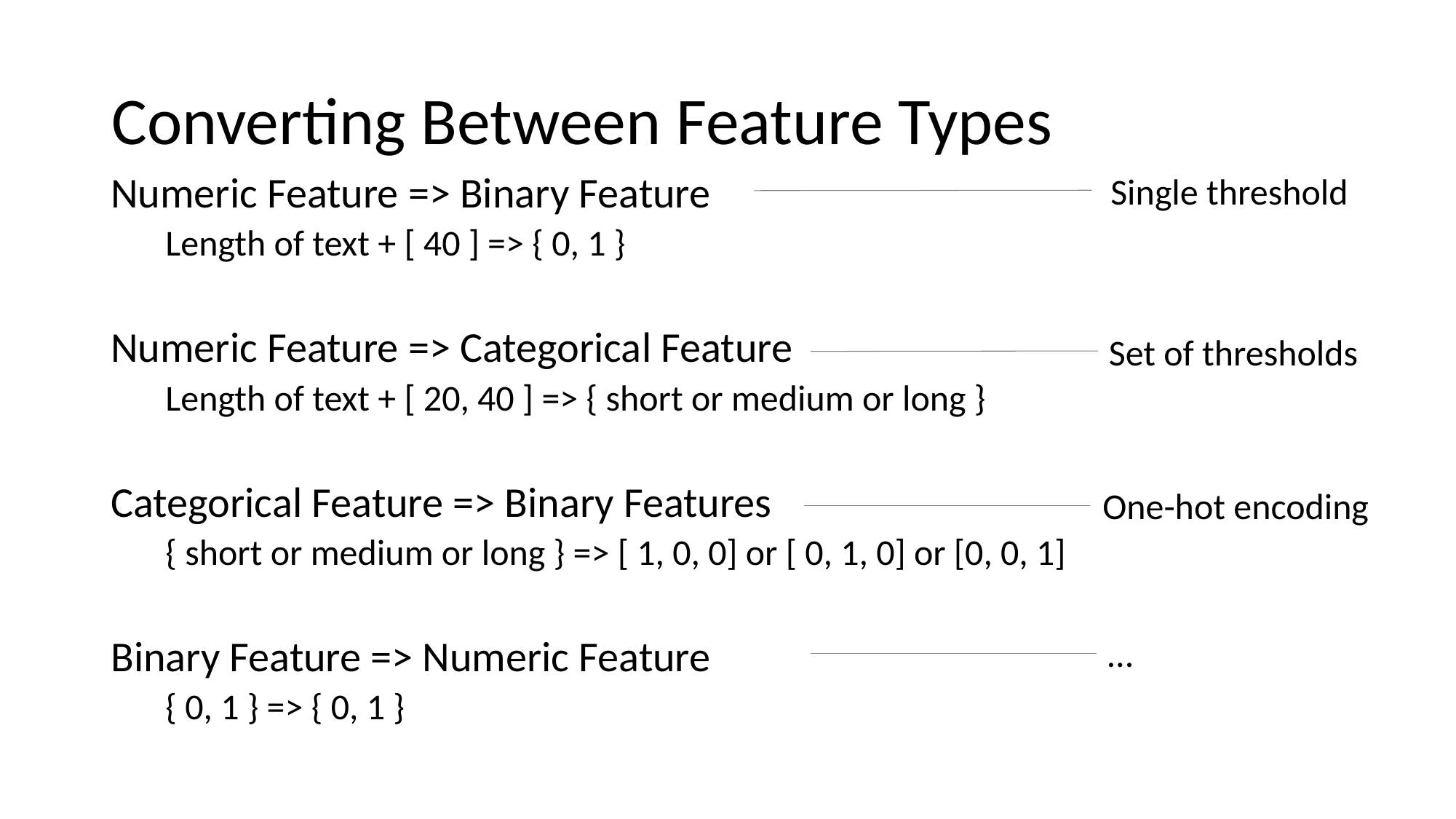

# Converting Between Feature Types
 Single threshold
Numeric Feature => Binary Feature
Length of text + [ 40 ] => { 0, 1 }

Numeric Feature => Categorical Feature
Length of text + [ 20, 40 ] => { short or medium or long }

Categorical Feature => Binary Features
{ short or medium or long } => [ 1, 0, 0] or [ 0, 1, 0] or [0, 0, 1]

Binary Feature => Numeric Feature
{ 0, 1 } => { 0, 1 }
Set of thresholds
One-hot encoding
…